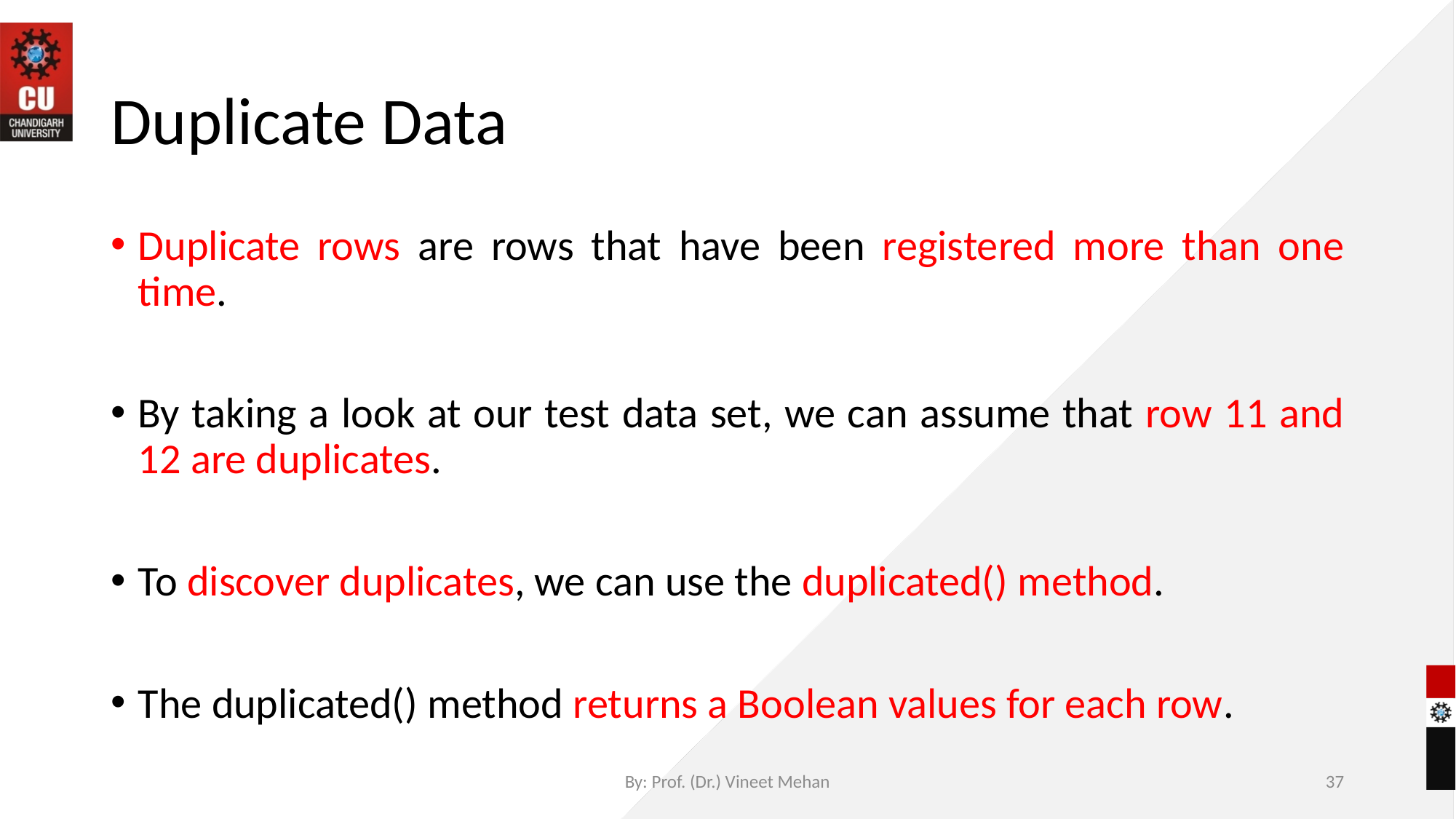

# Duplicate Data
Duplicate rows are rows that have been registered more than one time.

By taking a look at our test data set, we can assume that row 11 and 12 are duplicates.

To discover duplicates, we can use the duplicated() method.

The duplicated() method returns a Boolean values for each row.

By: Prof. (Dr.) Vineet Mehan
37